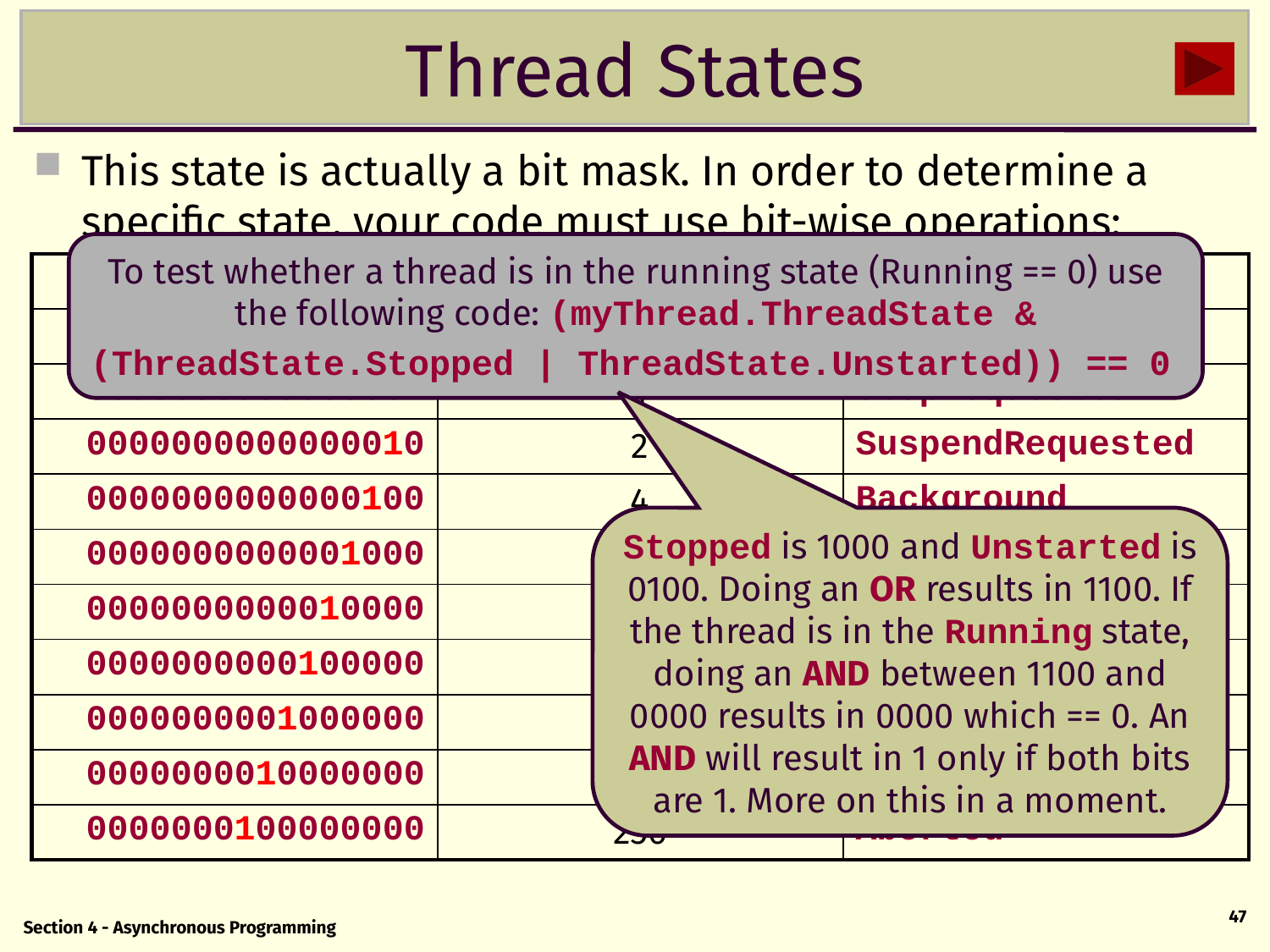

# Thread States

This state is actually a bit mask. In order to determine a specific state, your code must use bit-wise operations:
To test whether a thread is in the running state (Running == 0) use the following code: (myThread.ThreadState & (ThreadState.Stopped | ThreadState.Unstarted)) == 0
| Bit Value | Decimal Value | State |
| --- | --- | --- |
| 0000000000000000 | 0 | Running |
| 0000000000000001 | 1 | StopRequested |
| 0000000000000010 | 2 | SuspendRequested |
| 0000000000000100 | 4 | Background |
| 0000000000001000 | 8 | Unstarted |
| 0000000000010000 | 16 | Stopped |
| 0000000000100000 | 32 | WaitSleepJoin |
| 0000000001000000 | 64 | Suspended |
| 0000000010000000 | 128 | AbortRequested |
| 0000000100000000 | 256 | Aborted |
Stopped is 1000 and Unstarted is 0100. Doing an OR results in 1100. If the thread is in the Running state, doing an AND between 1100 and 0000 results in 0000 which == 0. An AND will result in 1 only if both bits are 1. More on this in a moment.
47
Section 4 - Asynchronous Programming